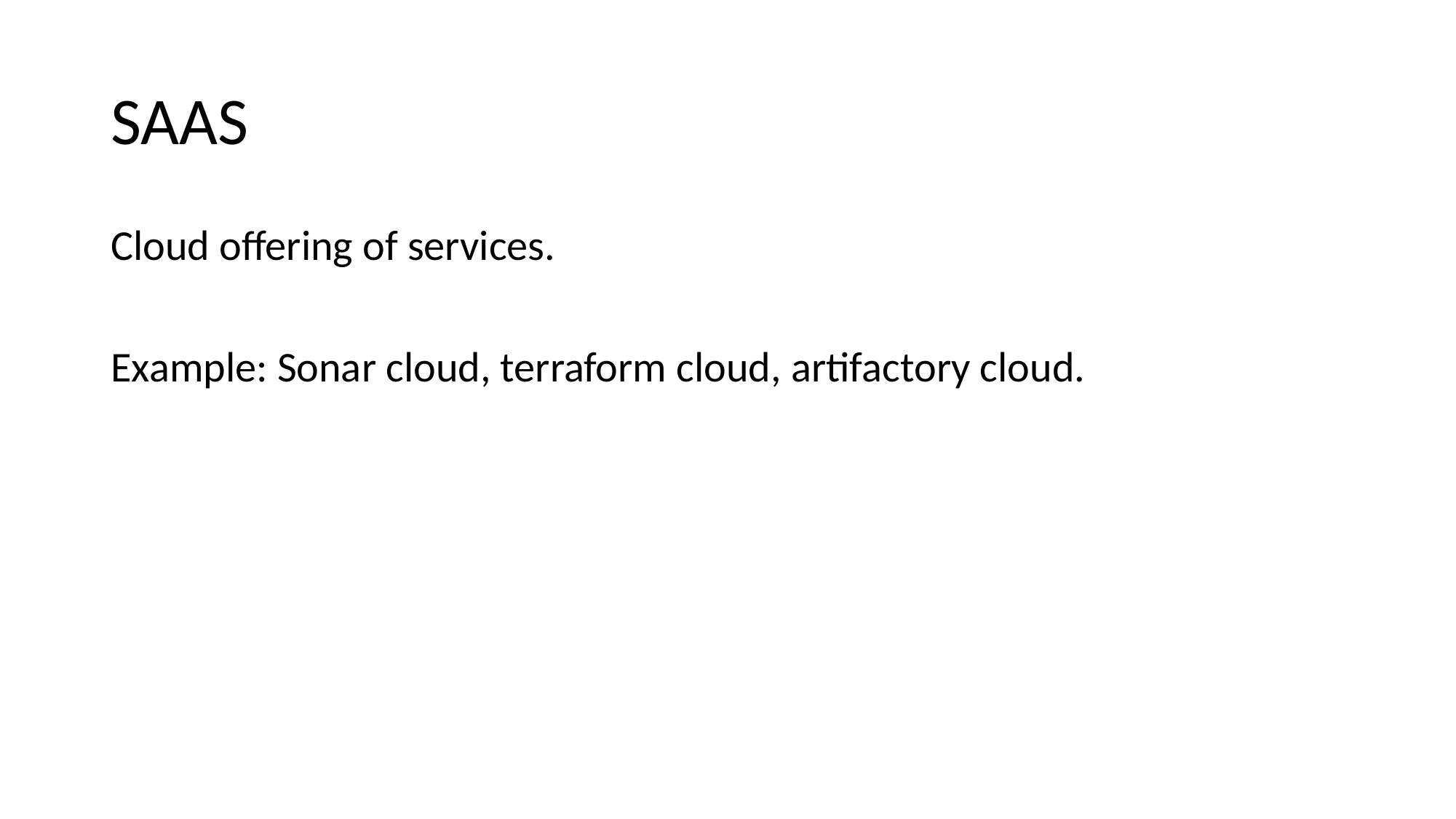

# SAAS
Cloud offering of services.

Example: Sonar cloud, terraform cloud, artifactory cloud.